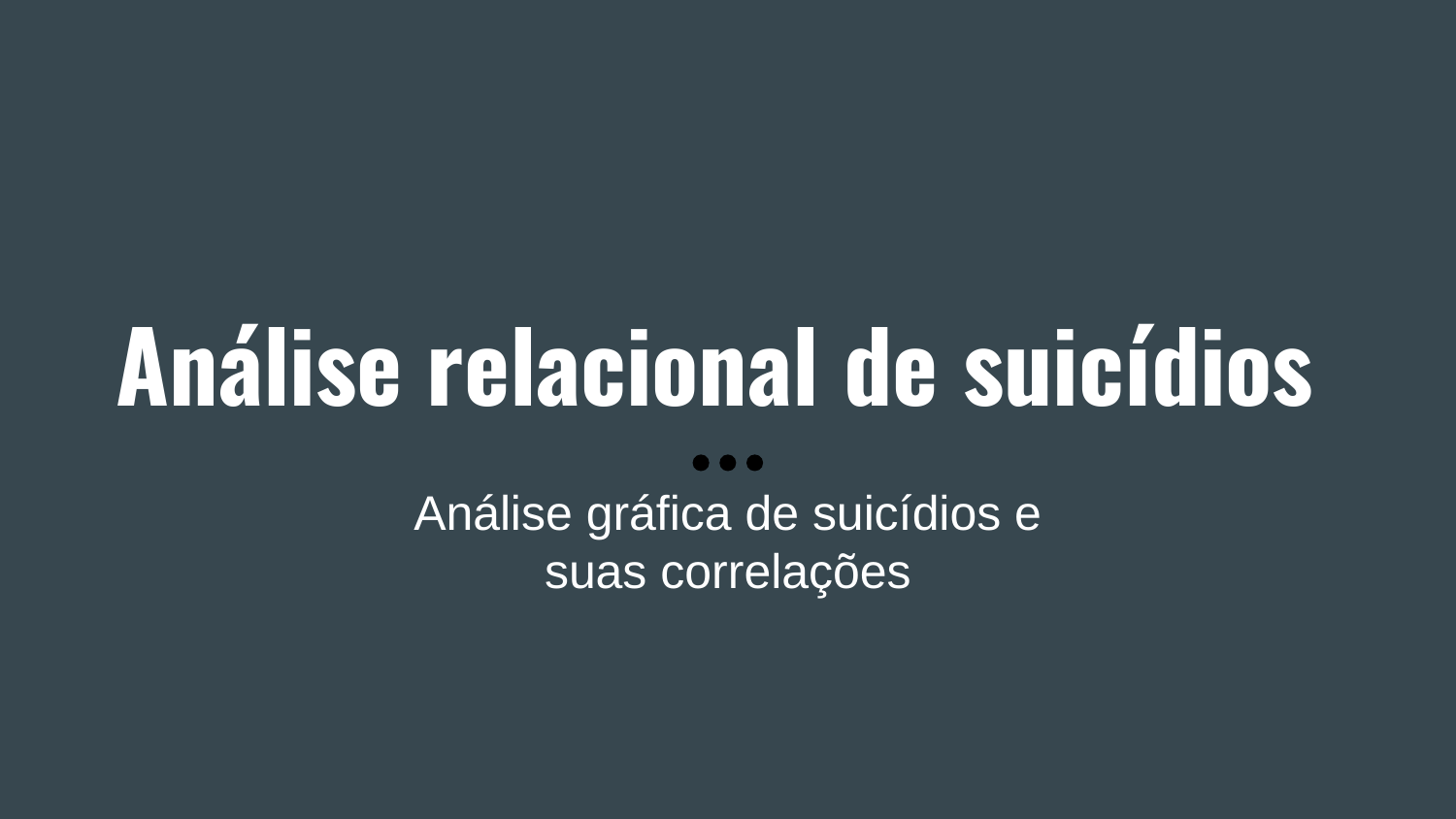

Análise relacional de suicídios
Análise gráfica de suicídios e suas correlações